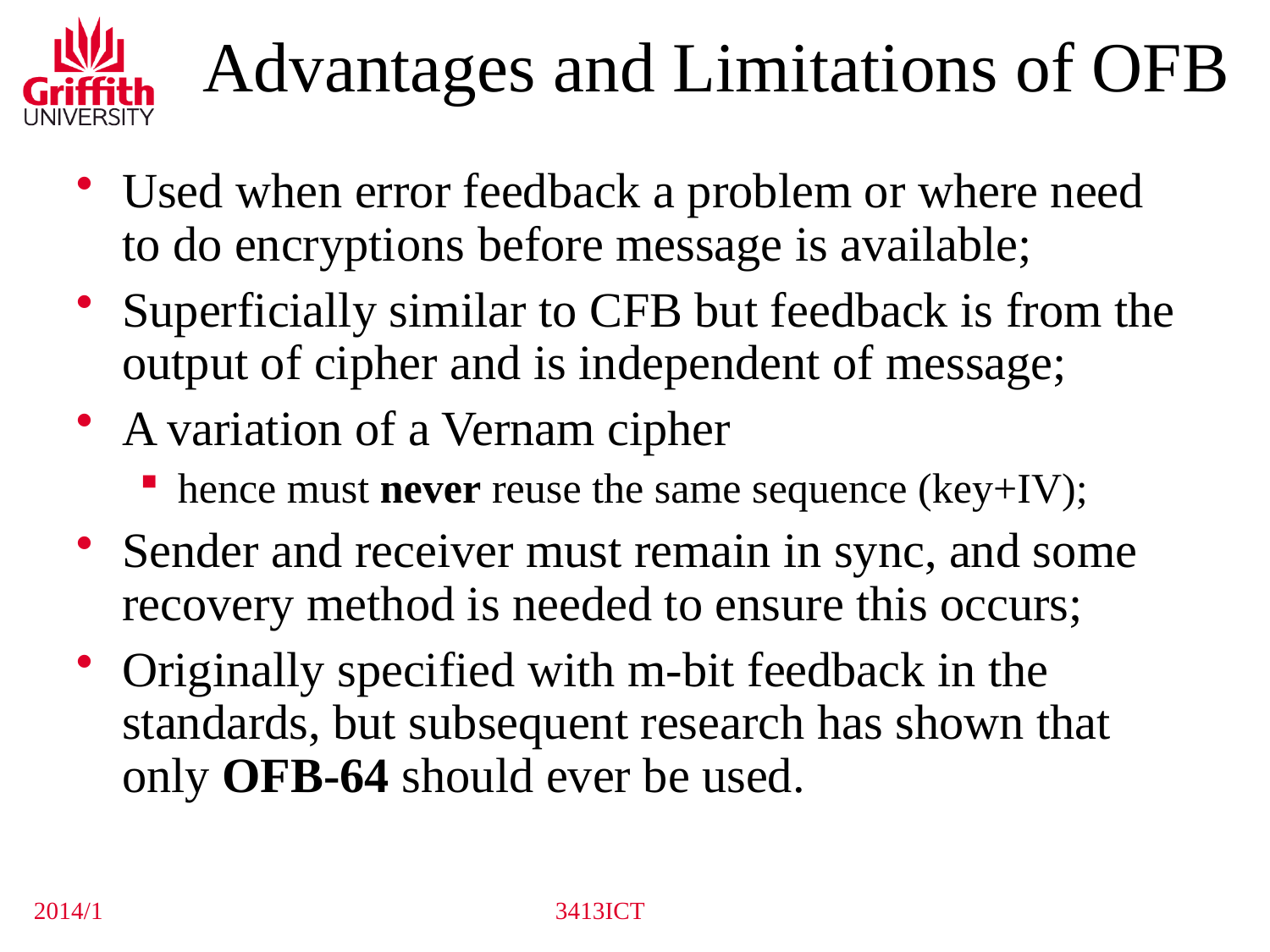

# Advantages and Limitations of OFB
Used when error feedback a problem or where need to do encryptions before message is available;
Superficially similar to CFB but feedback is from the output of cipher and is independent of message;
A variation of a Vernam cipher
hence must never reuse the same sequence (key+IV);
Sender and receiver must remain in sync, and some recovery method is needed to ensure this occurs;
Originally specified with m-bit feedback in the standards, but subsequent research has shown that only OFB-64 should ever be used.
2014/1
3413ICT